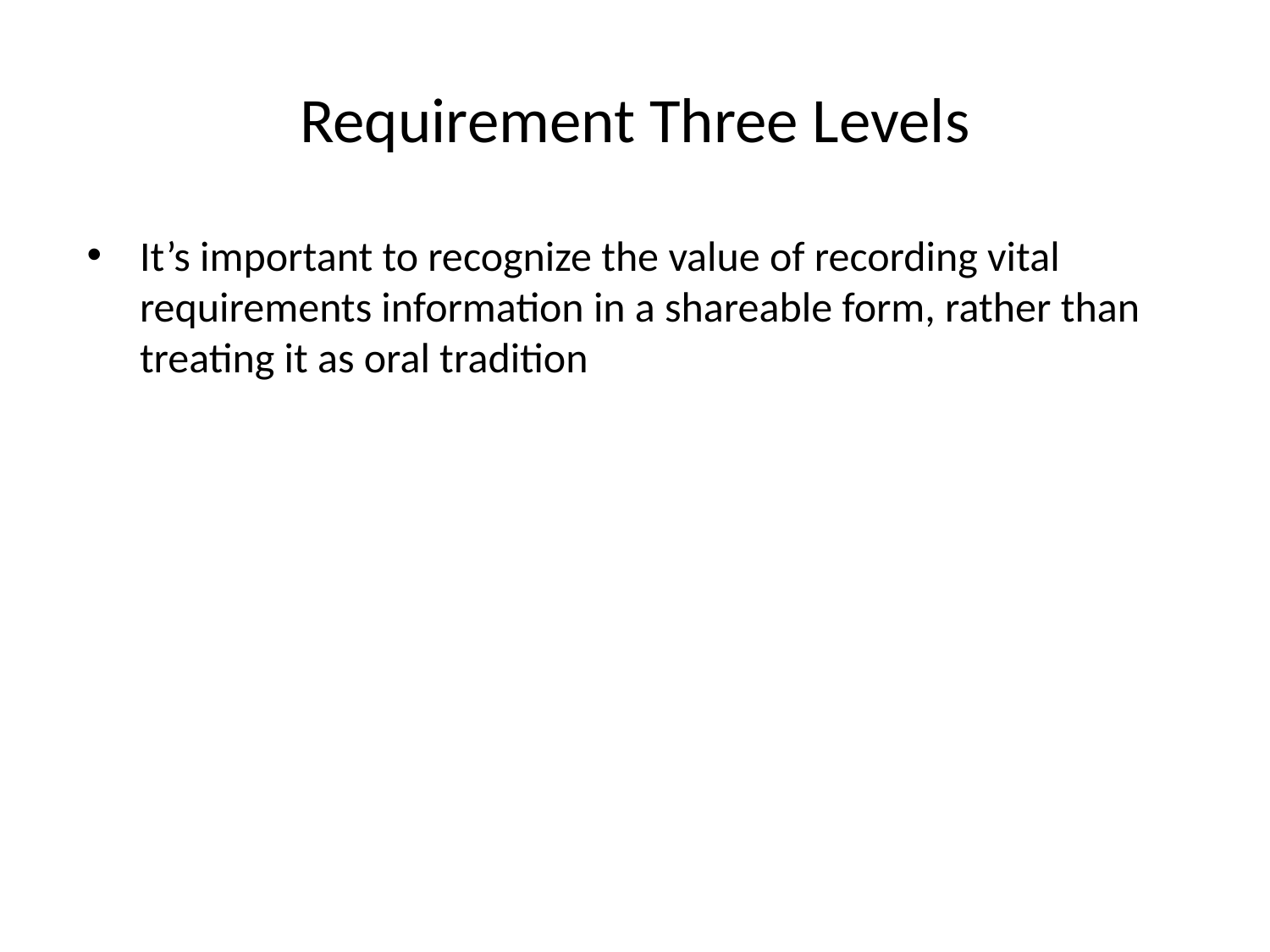

# Requirement Three Levels
It’s important to recognize the value of recording vital requirements information in a shareable form, rather than treating it as oral tradition